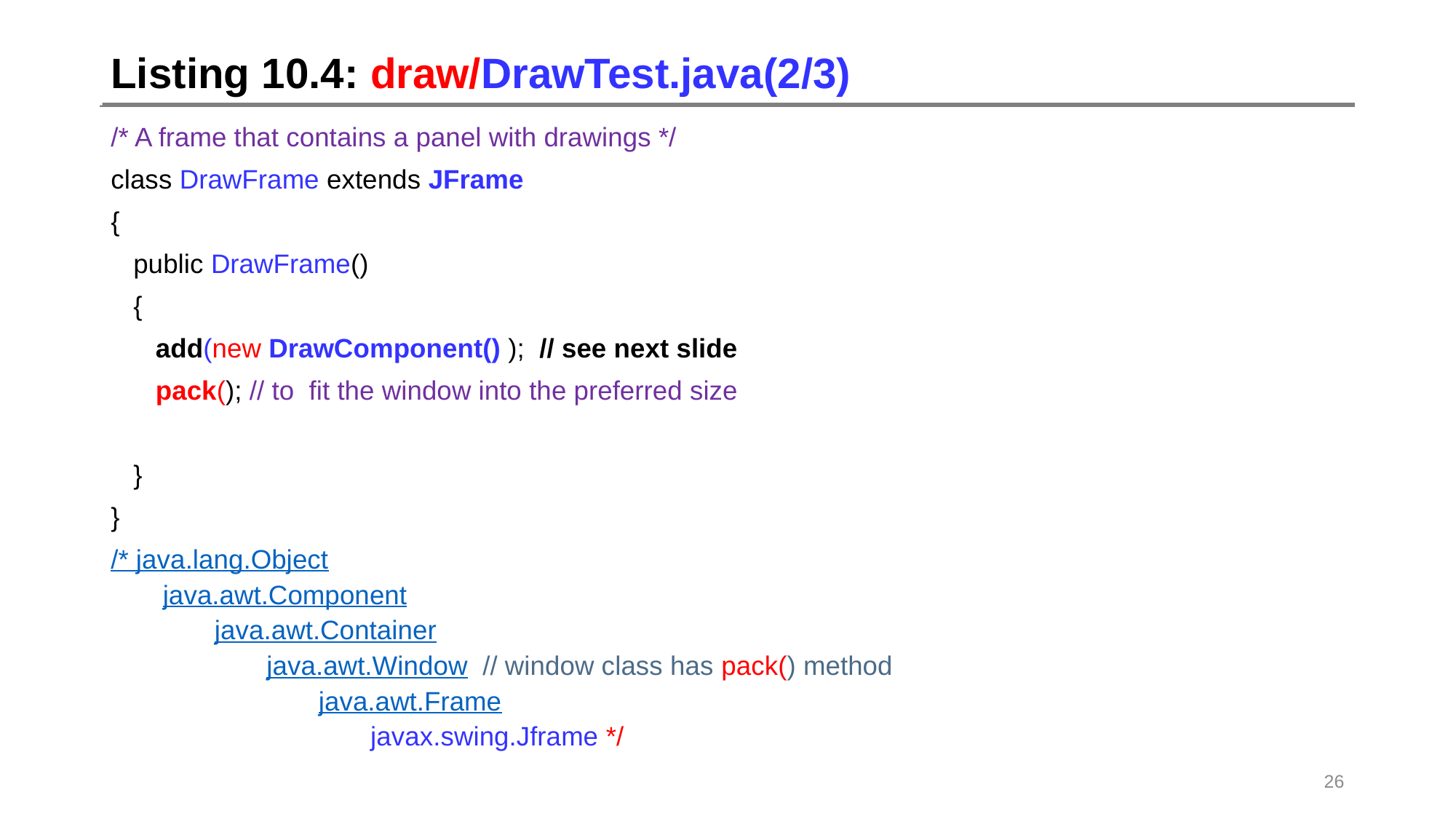

# Listing 10.4: draw/DrawTest.java(2/3)
/* A frame that contains a panel with drawings */
class DrawFrame extends JFrame
{
   public DrawFrame()
   {
      add(new DrawComponent() );  // see next slide
      pack(); // to  fit the window into the preferred size

   }
}
/* java.lang.Object
java.awt.Component
java.awt.Container
java.awt.Window  // window class has pack() method
java.awt.Frame
javax.swing.Jframe */

26